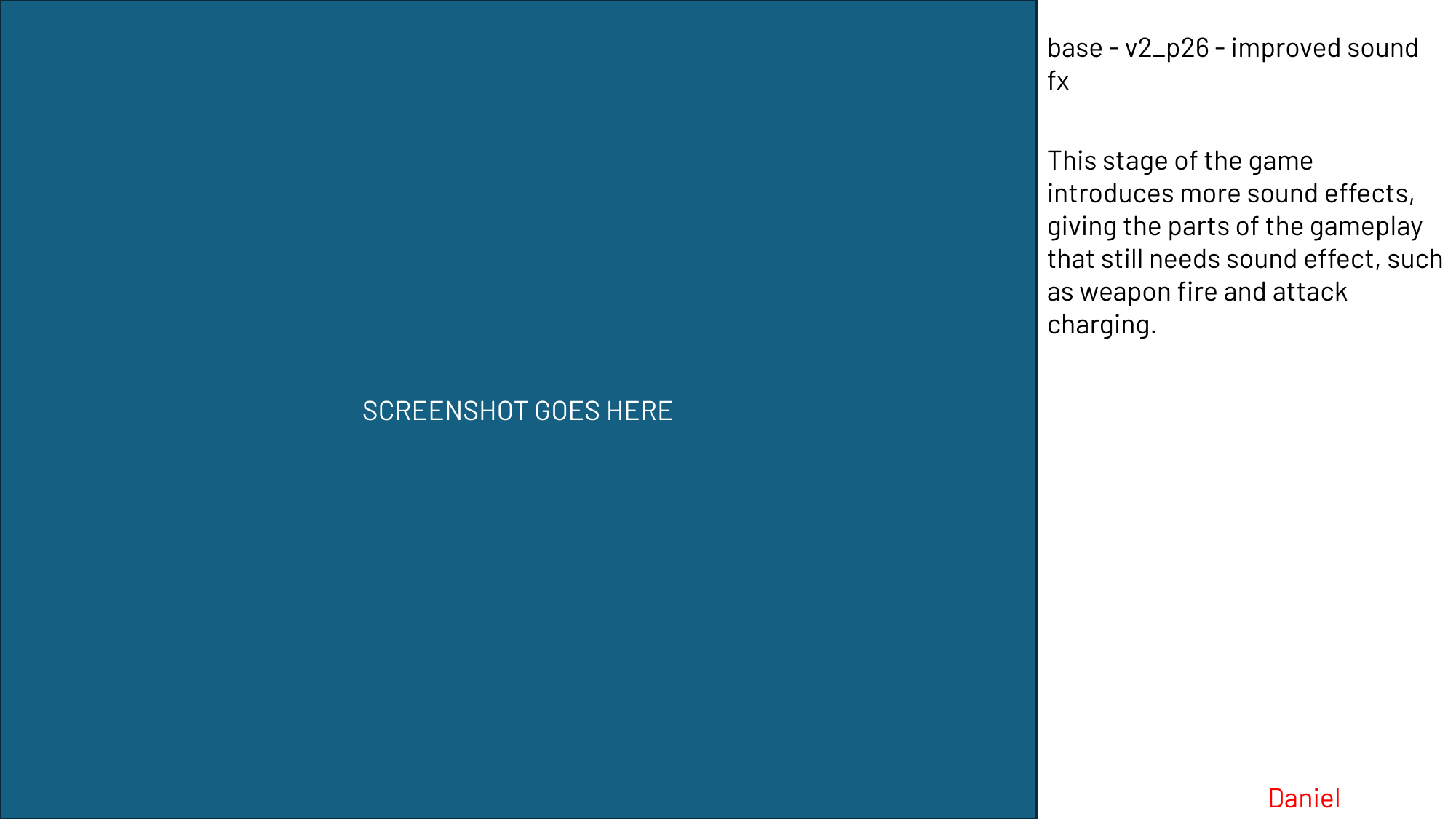

SCREENSHOT GOES HERE
base - v2_p26 - improved sound fx
This stage of the game introduces more sound effects, giving the parts of the gameplay that still needs sound effect, such as weapon fire and attack charging.
Daniel